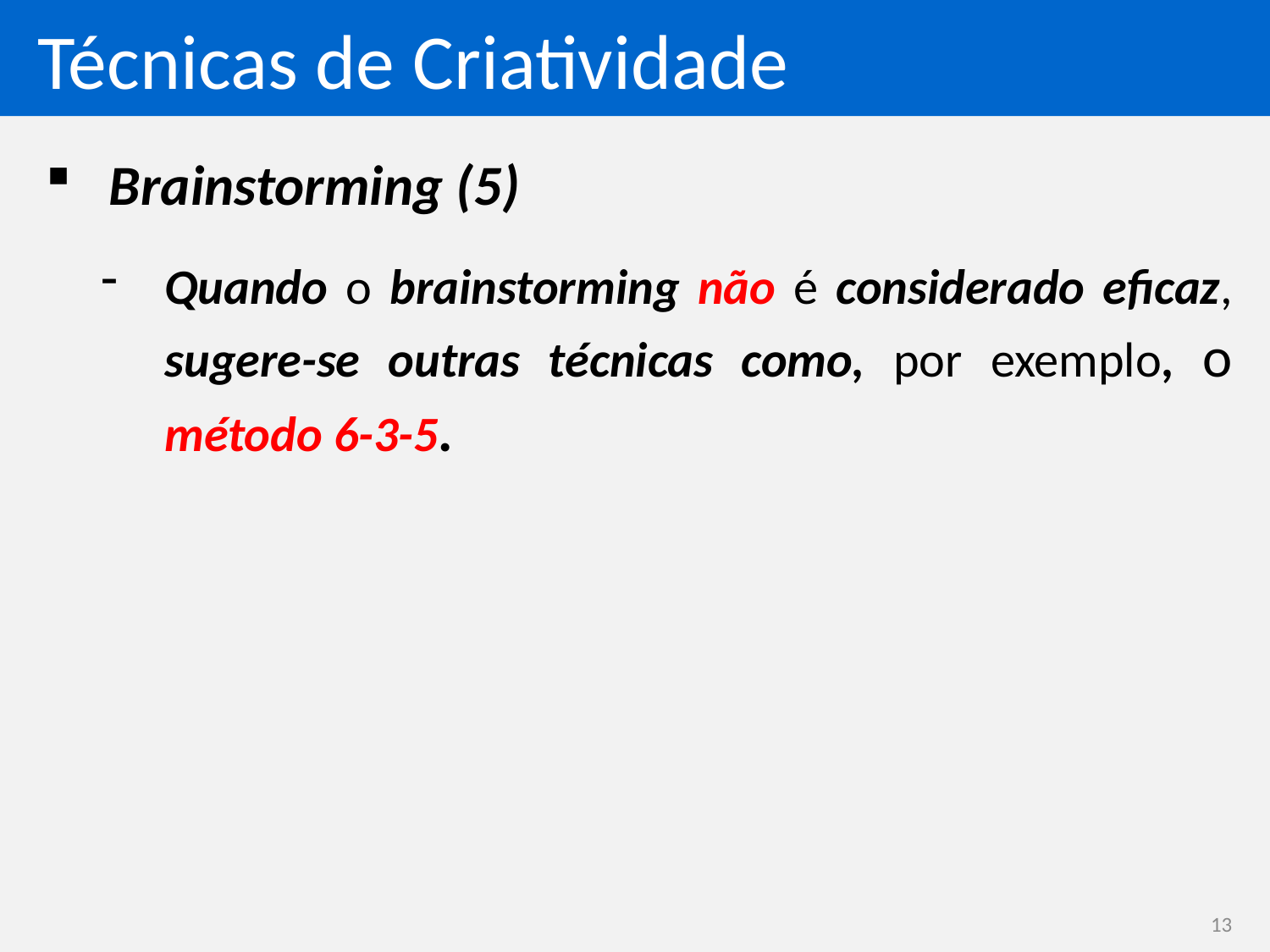

# Técnicas de Criatividade
Brainstorming (5)
Quando o brainstorming não é considerado eficaz, sugere-se outras técnicas como, por exemplo, o método 6-3-5.
13